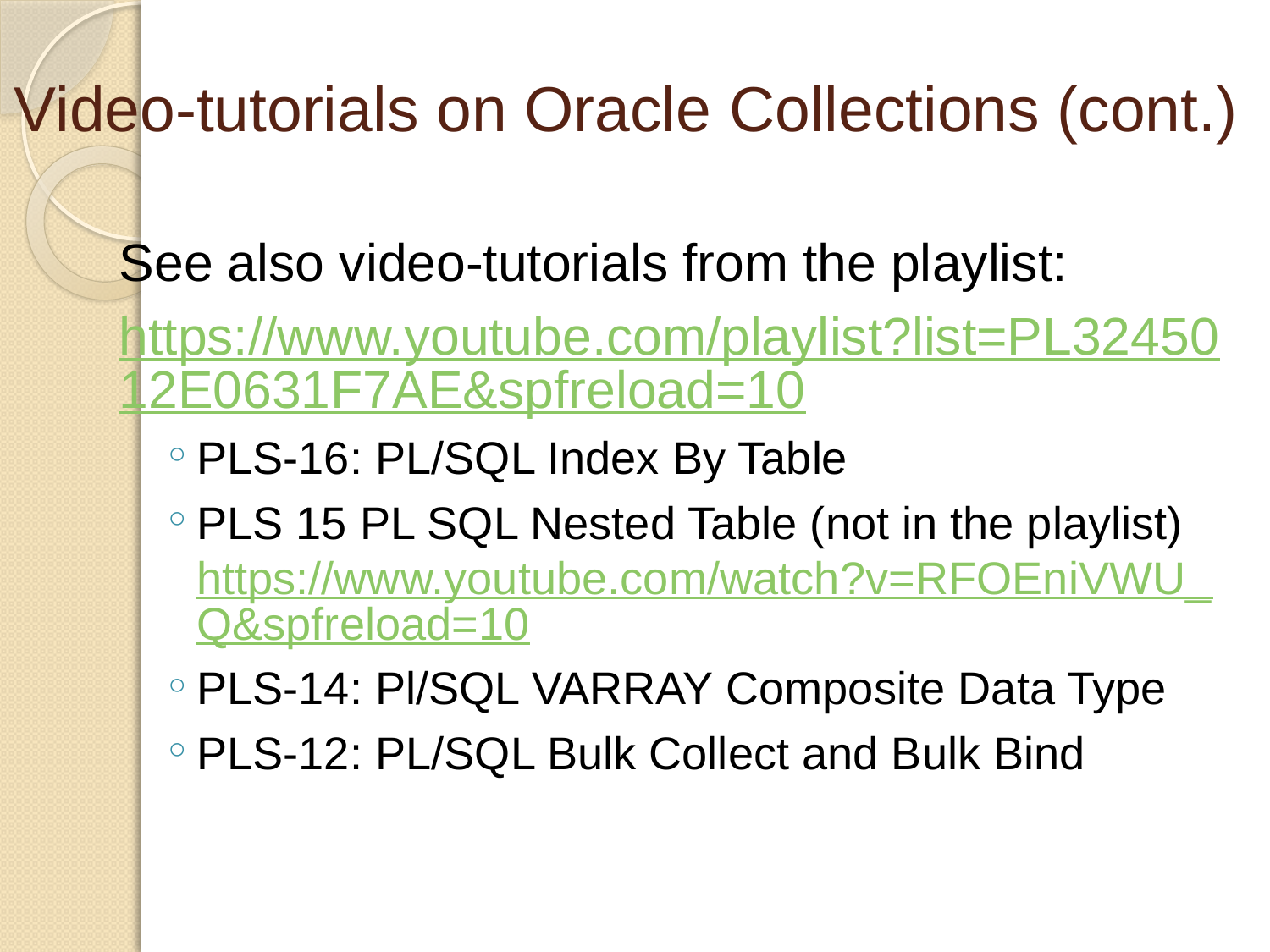

# Video-tutorials on Oracle Collections (cont.)
See also video-tutorials from the playlist:
https://www.youtube.com/playlist?list=PL3245012E0631F7AE&spfreload=10
PLS-16: PL/SQL Index By Table
PLS 15 PL SQL Nested Table (not in the playlist) https://www.youtube.com/watch?v=RFOEniVWU_Q&spfreload=10
PLS-14: Pl/SQL VARRAY Composite Data Type
PLS-12: PL/SQL Bulk Collect and Bulk Bind